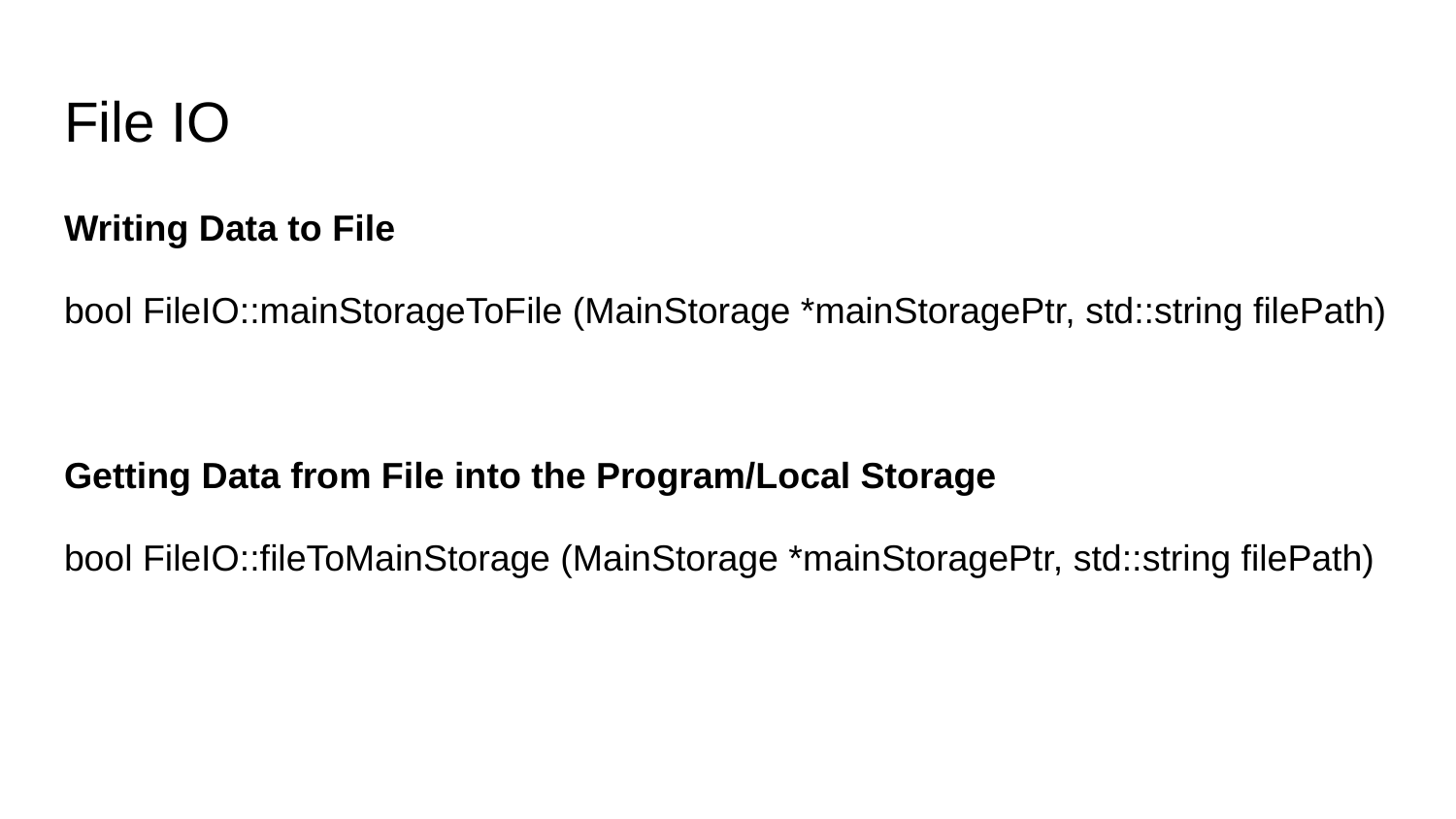

# File IO
Writing Data to File
bool FileIO::mainStorageToFile (MainStorage *mainStoragePtr, std::string filePath)

Getting Data from File into the Program/Local Storage
bool FileIO::fileToMainStorage (MainStorage *mainStoragePtr, std::string filePath)